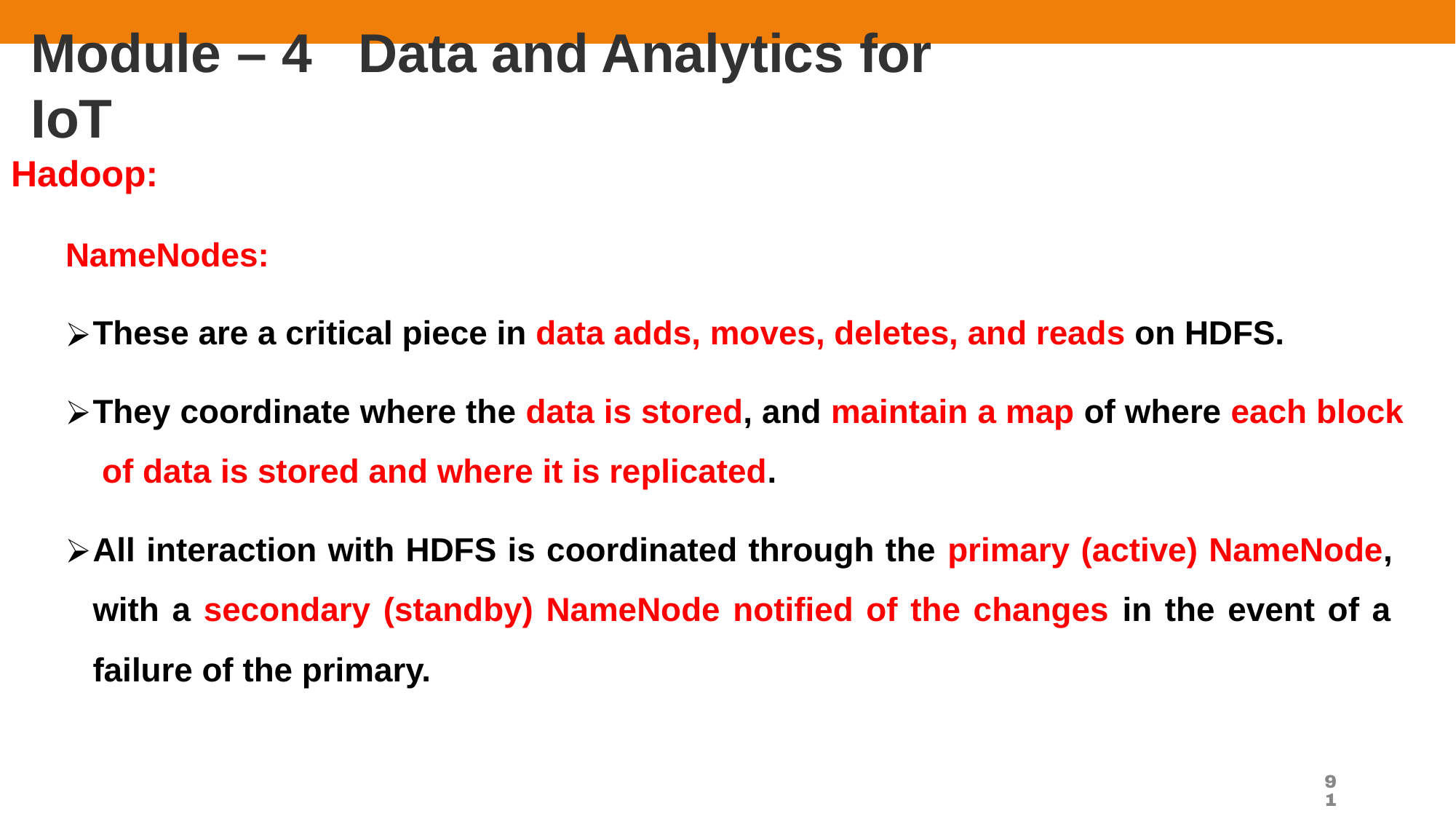

# Module – 4	Data and Analytics for IoT
Hadoop:
NameNodes:
These are a critical piece in data adds, moves, deletes, and reads on HDFS.
They coordinate where the data is stored, and maintain a map of where each block  of data is stored and where it is replicated.
All interaction with HDFS is coordinated through the primary (active) NameNode,  with a secondary (standby) NameNode notified of the changes in the event of a  failure of the primary.
91